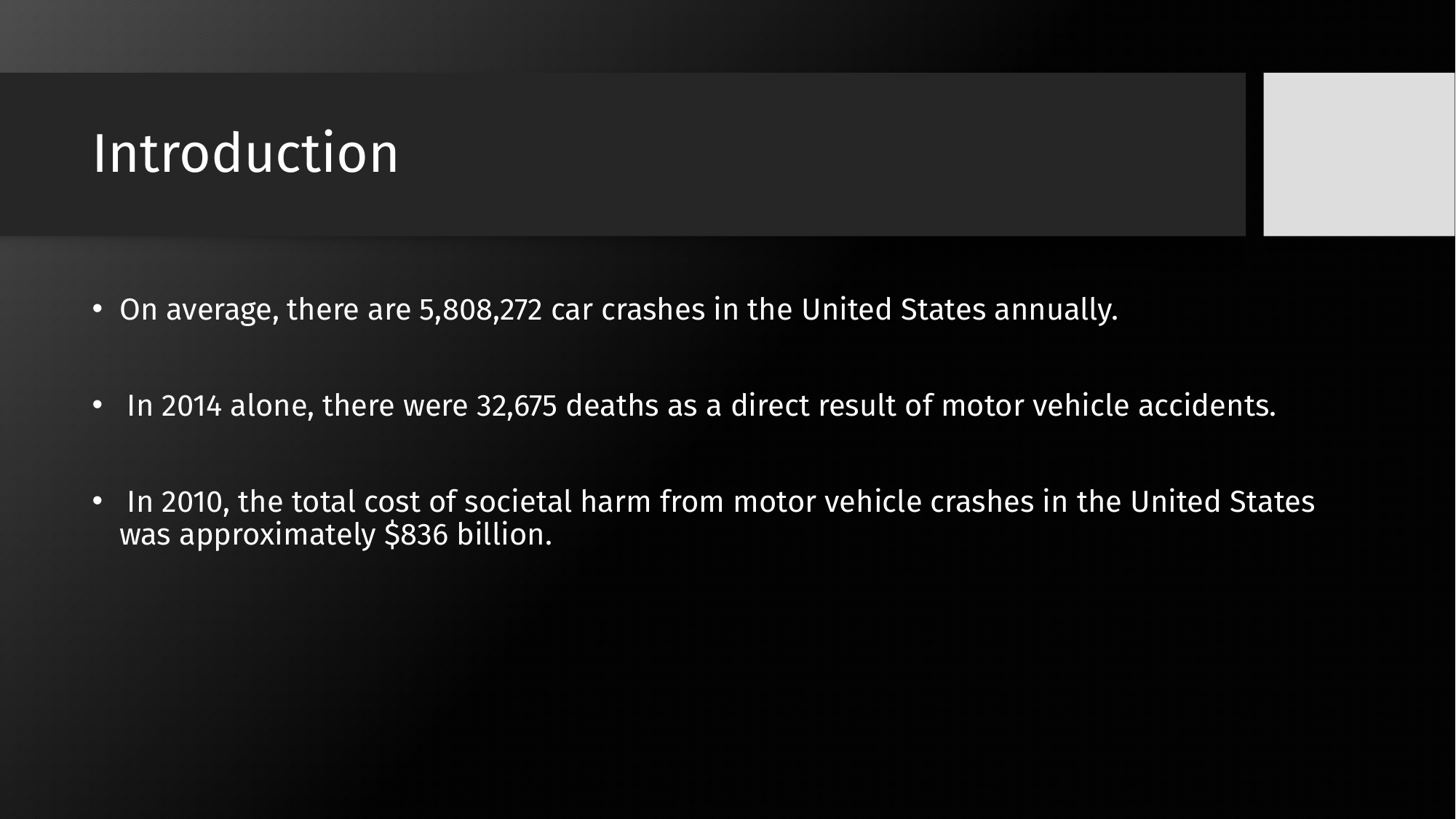

# Introduction
On average, there are 5,808,272 car crashes in the United States annually.

 In 2014 alone, there were 32,675 deaths as a direct result of motor vehicle accidents.

 In 2010, the total cost of societal harm from motor vehicle crashes in the United States was approximately $836 billion.